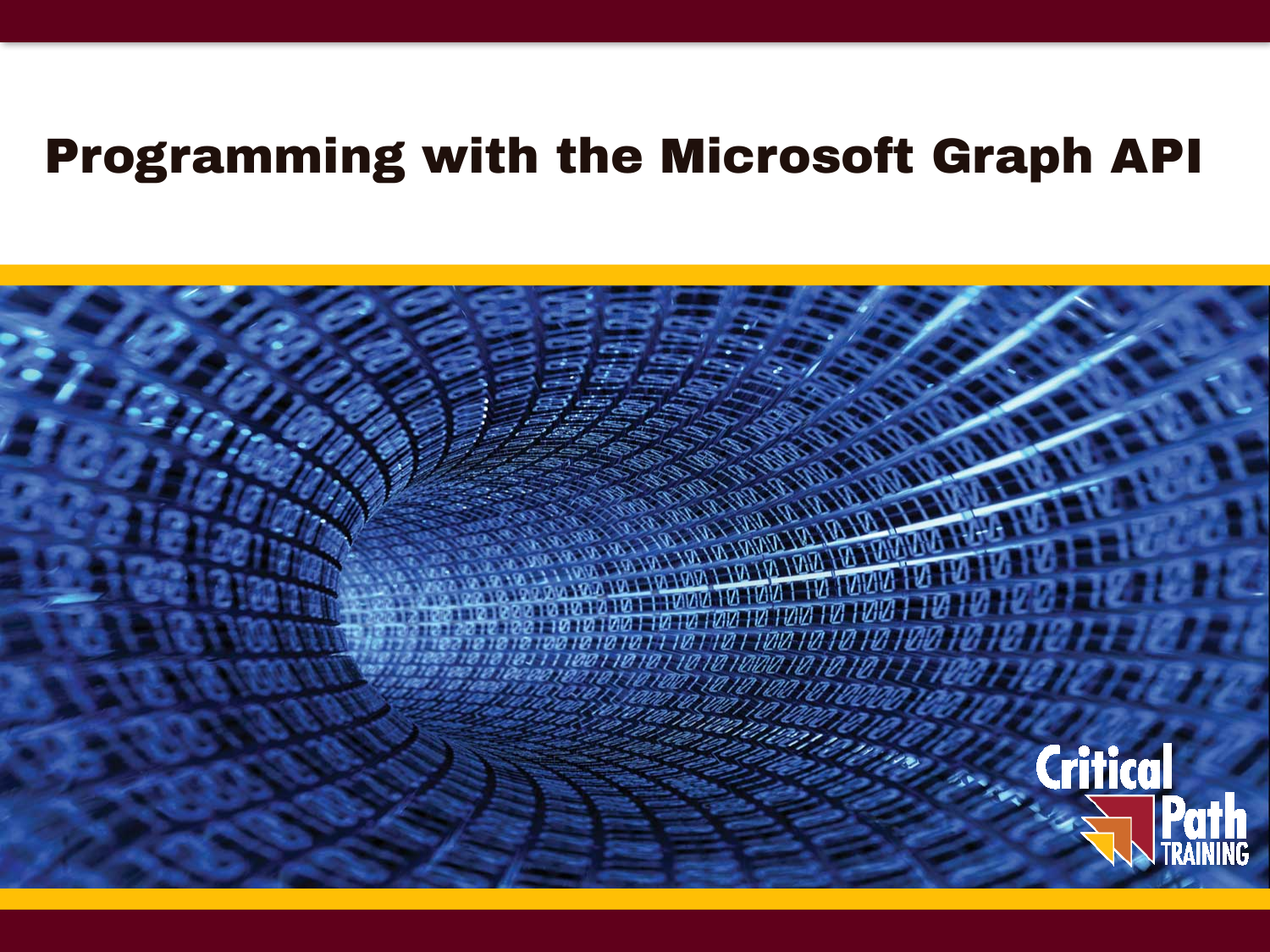

# Programming with the Microsoft Graph API